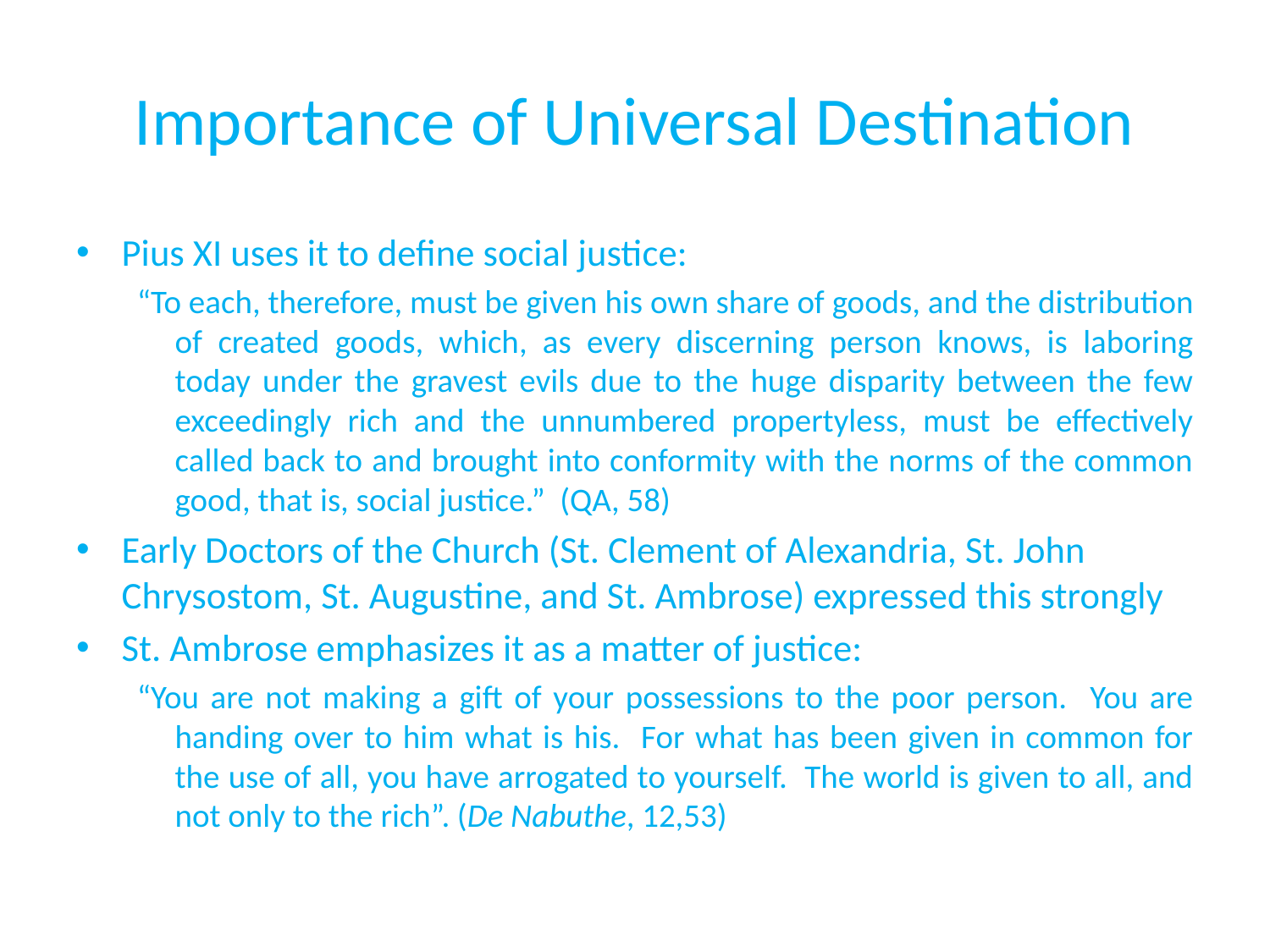

# Importance of Universal Destination
Pius XI uses it to define social justice:
“To each, therefore, must be given his own share of goods, and the distribution of created goods, which, as every discerning person knows, is laboring today under the gravest evils due to the huge disparity between the few exceedingly rich and the unnumbered propertyless, must be effectively called back to and brought into conformity with the norms of the common good, that is, social justice.”  (QA, 58)
Early Doctors of the Church (St. Clement of Alexandria, St. John Chrysostom, St. Augustine, and St. Ambrose) expressed this strongly
St. Ambrose emphasizes it as a matter of justice:
“You are not making a gift of your possessions to the poor person.  You are handing over to him what is his.  For what has been given in common for the use of all, you have arrogated to yourself.  The world is given to all, and not only to the rich”. (De Nabuthe, 12,53)